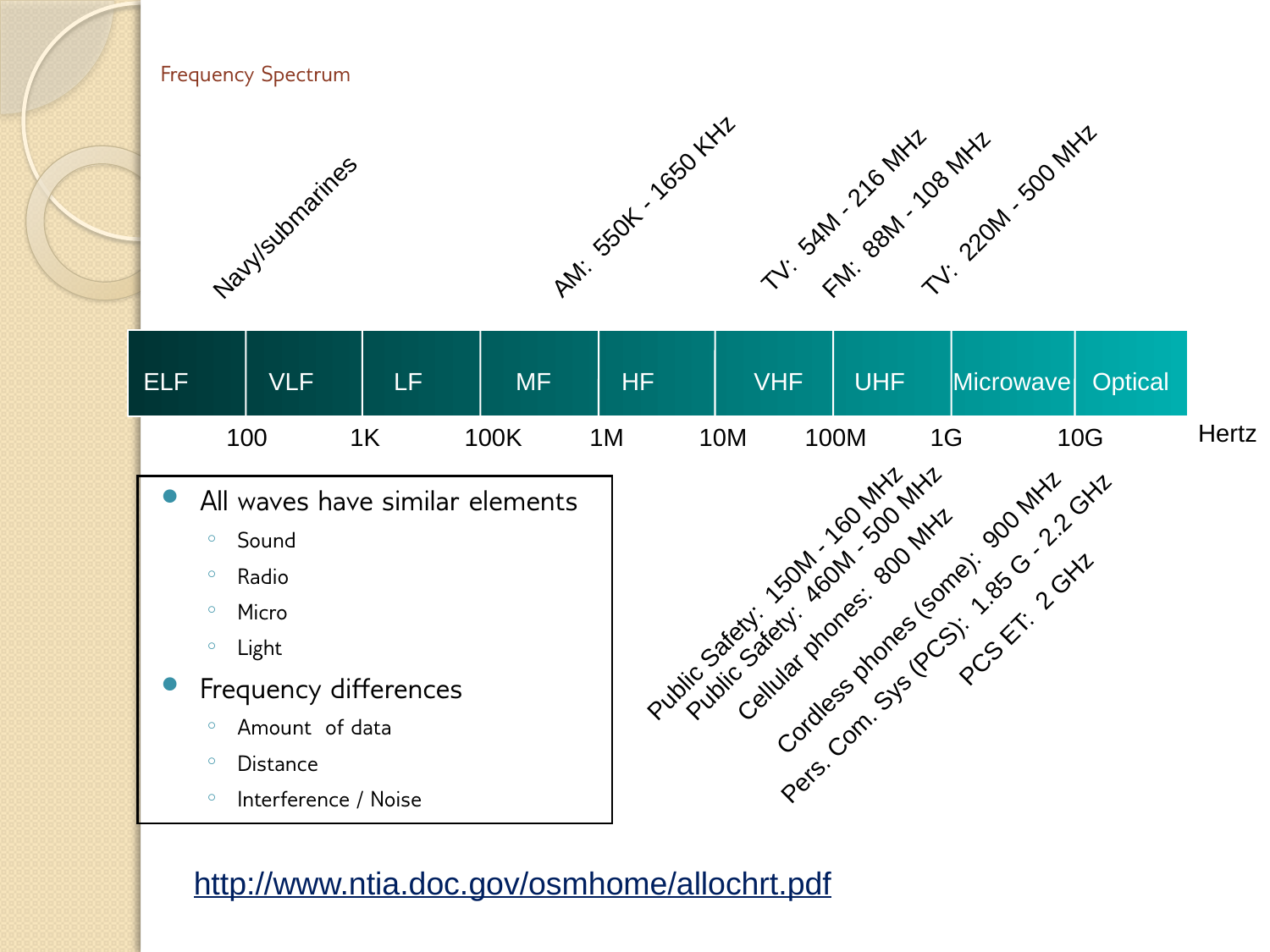

# Frequency Spectrum
AM:  550K - 1650 KHz
TV:  54M - 216 MHz
TV:  220M - 500 MHz
FM:  88M - 108 MHz
Navy/submarines

ELF
VLF
LF
MF
HF
VHF
UHF
Microwave
Optical
Hertz
100
1K
100K
1M
10M
100M
1G
10G
All waves have similar elements
Sound
Radio
Micro
Light
Frequency differences
Amount  of data
Distance
Interference / Noise
Public Safety:  150M - 160 MHz
Public Safety:  460M - 500 MHz
Cordless phones (some):  900 MHz
Cellular phones:  800 MHz
 PCS ET:  2 GHz
Pers. Com. Sys (PCS):  1.85 G - 2.2 GHz
http://www.ntia.doc.gov/osmhome/allochrt.pdf